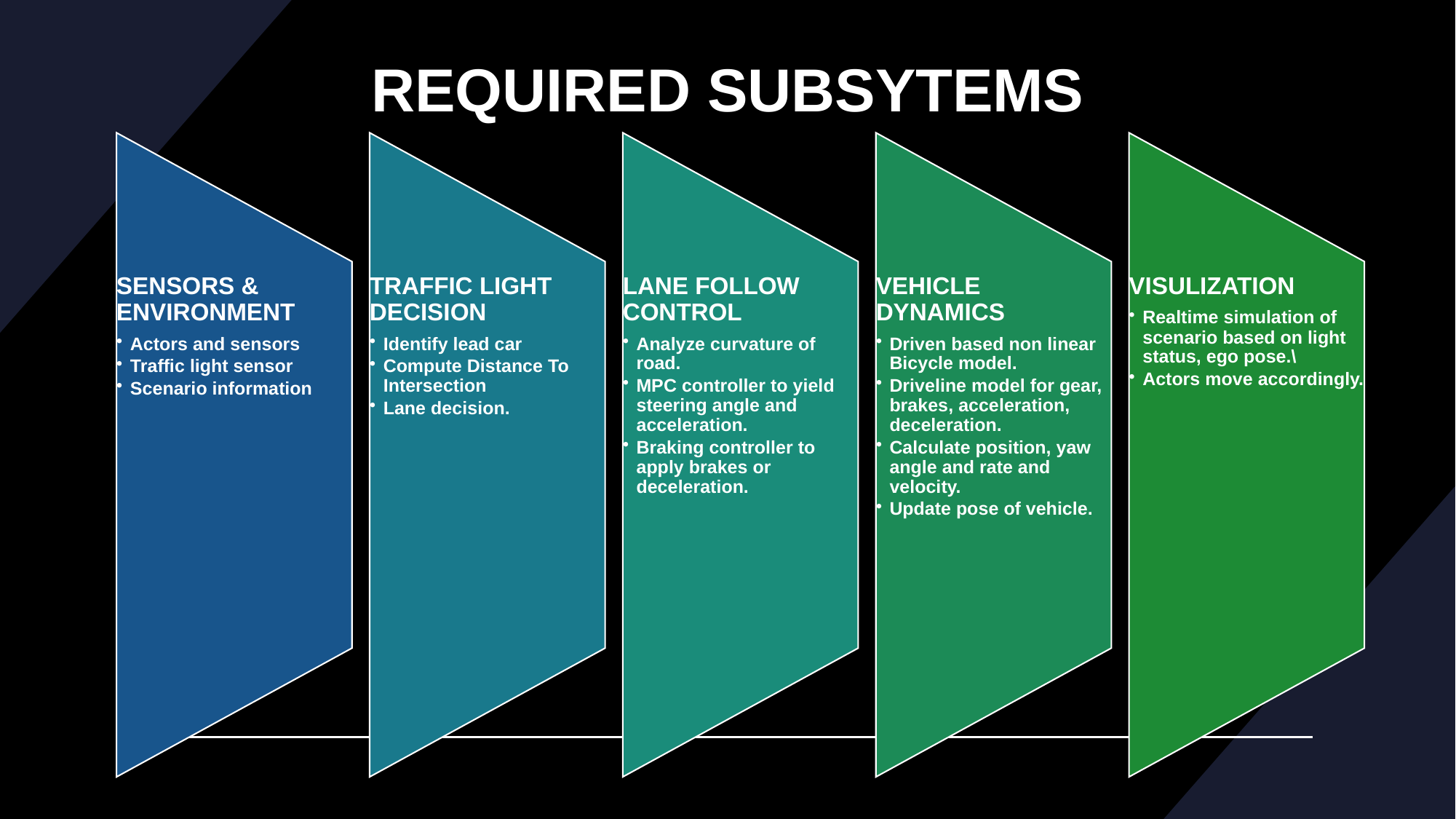

# REQUIRED SUBSYTEMS
SENSORS & ENVIRONMENT
Actors and sensors
Traffic light sensor
Scenario information
TRAFFIC LIGHT DECISION
Identify lead car
Compute Distance To Intersection
Lane decision.
LANE FOLLOW CONTROL
Analyze curvature of road.
MPC controller to yield steering angle and acceleration.
Braking controller to apply brakes or deceleration.
VEHICLE DYNAMICS
Driven based non linear  Bicycle model.
Driveline model for gear, brakes, acceleration, deceleration.
Calculate position, yaw angle and rate and velocity.
Update pose of vehicle.
VISULIZATION
Realtime simulation of scenario based on light status, ego pose.\
Actors move accordingly.